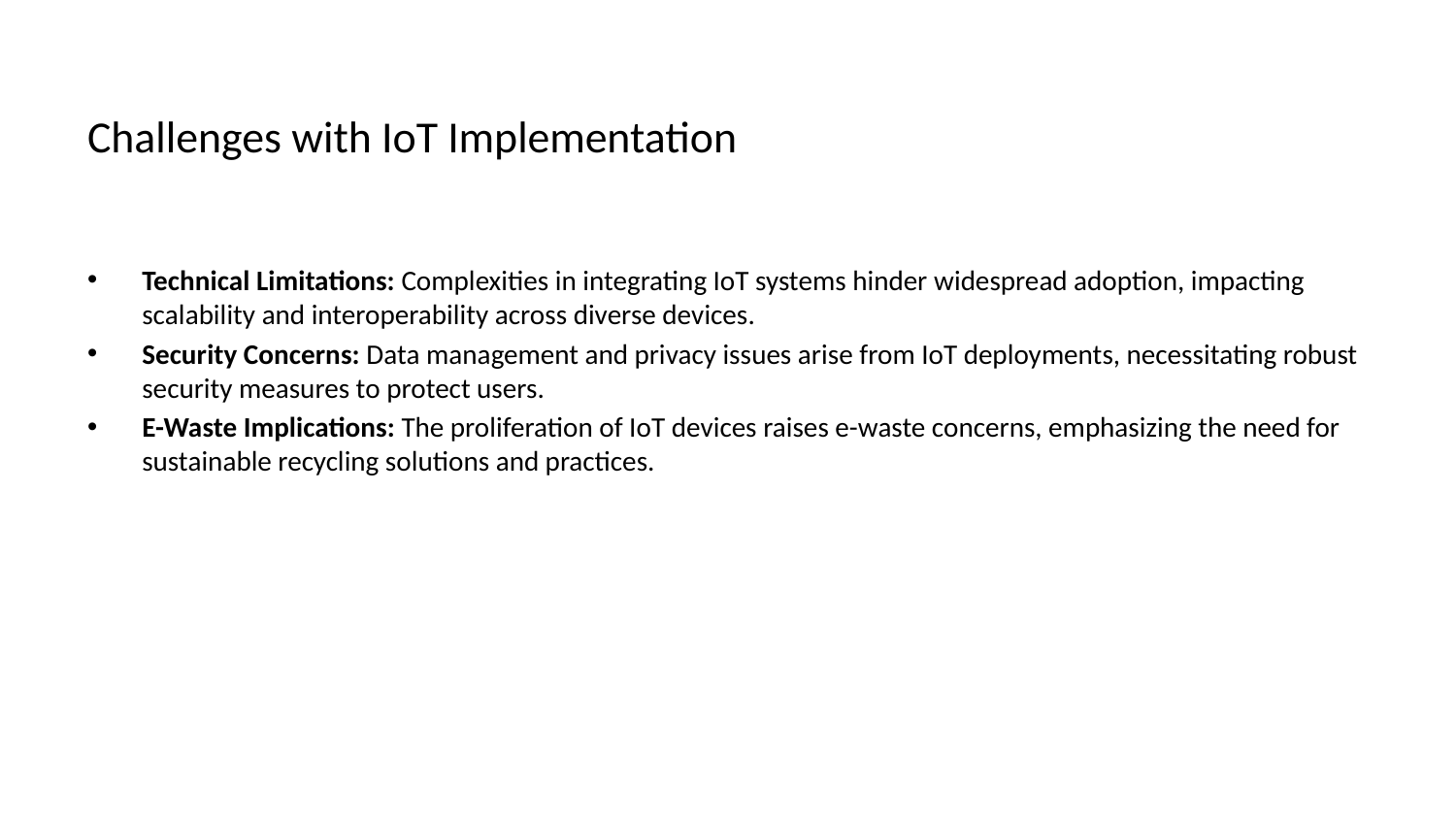

# Challenges with IoT Implementation
Technical Limitations: Complexities in integrating IoT systems hinder widespread adoption, impacting scalability and interoperability across diverse devices.
Security Concerns: Data management and privacy issues arise from IoT deployments, necessitating robust security measures to protect users.
E-Waste Implications: The proliferation of IoT devices raises e-waste concerns, emphasizing the need for sustainable recycling solutions and practices.